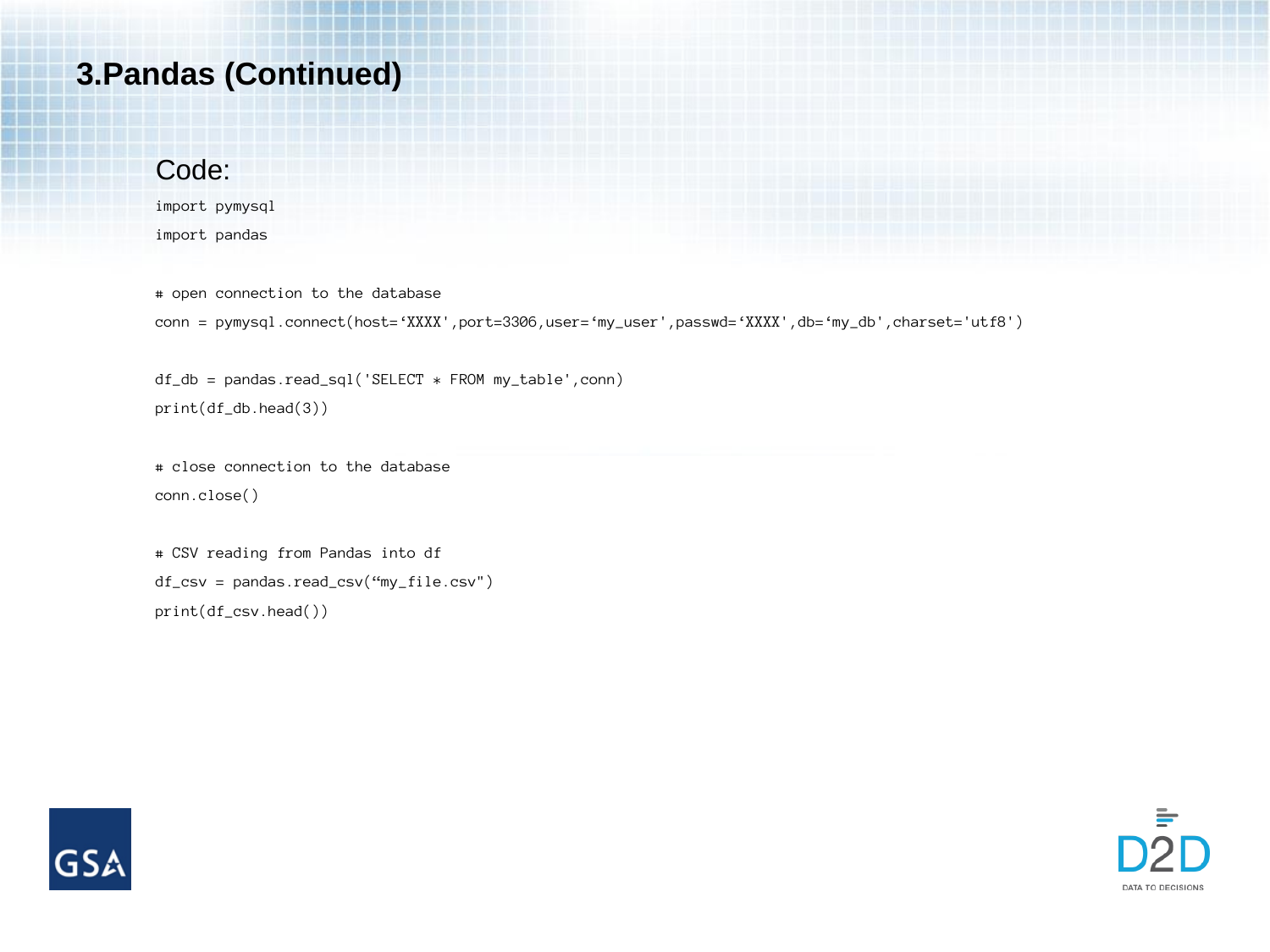

# 3.Pandas (Continued)
Code:
import pymysql
import pandas

# open connection to the database
conn = pymysql.connect(host=‘XXXX',port=3306,user=‘my_user',passwd=‘XXXX',db=‘my_db',charset='utf8')

df_db = pandas.read_sql('SELECT * FROM my_table',conn)
print(df_db.head(3))

# close connection to the database
conn.close()

# CSV reading from Pandas into df
df_csv = pandas.read_csv(“my_file.csv")
print(df_csv.head())